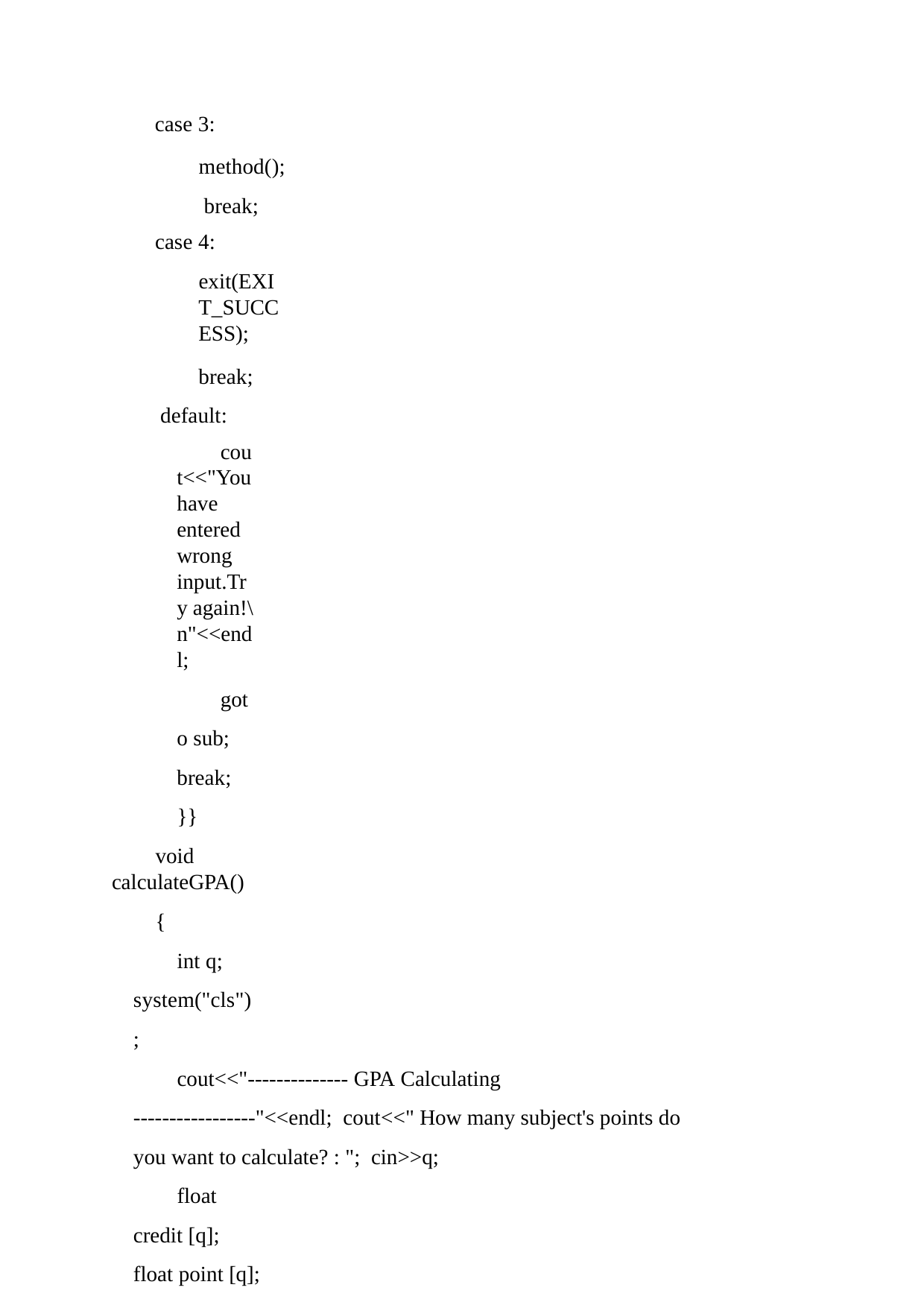

case 3:
method();  break;
case 4:
exit(EXIT_SUCCESS);
break;  default:
cout<<"You have entered wrong input.Try again!\n"<<endl;
goto sub;  break;
}}
void calculateGPA()
{
int q;  system("cls");
cout<<"-------------- GPA Calculating -----------------"<<endl;  cout<<" How many subject's points do you want to calculate? : ";  cin>>q;
float credit [q];  float point [q];
cout<<endl;
for(int i=0;i<q;i++)
{
cout<<"Enter the credit for the subject "<<i+1<<": ";  cin>>credit[i];
cout<<endl;
cout<<"Enter the point of the subject "<<i+1<<": ";